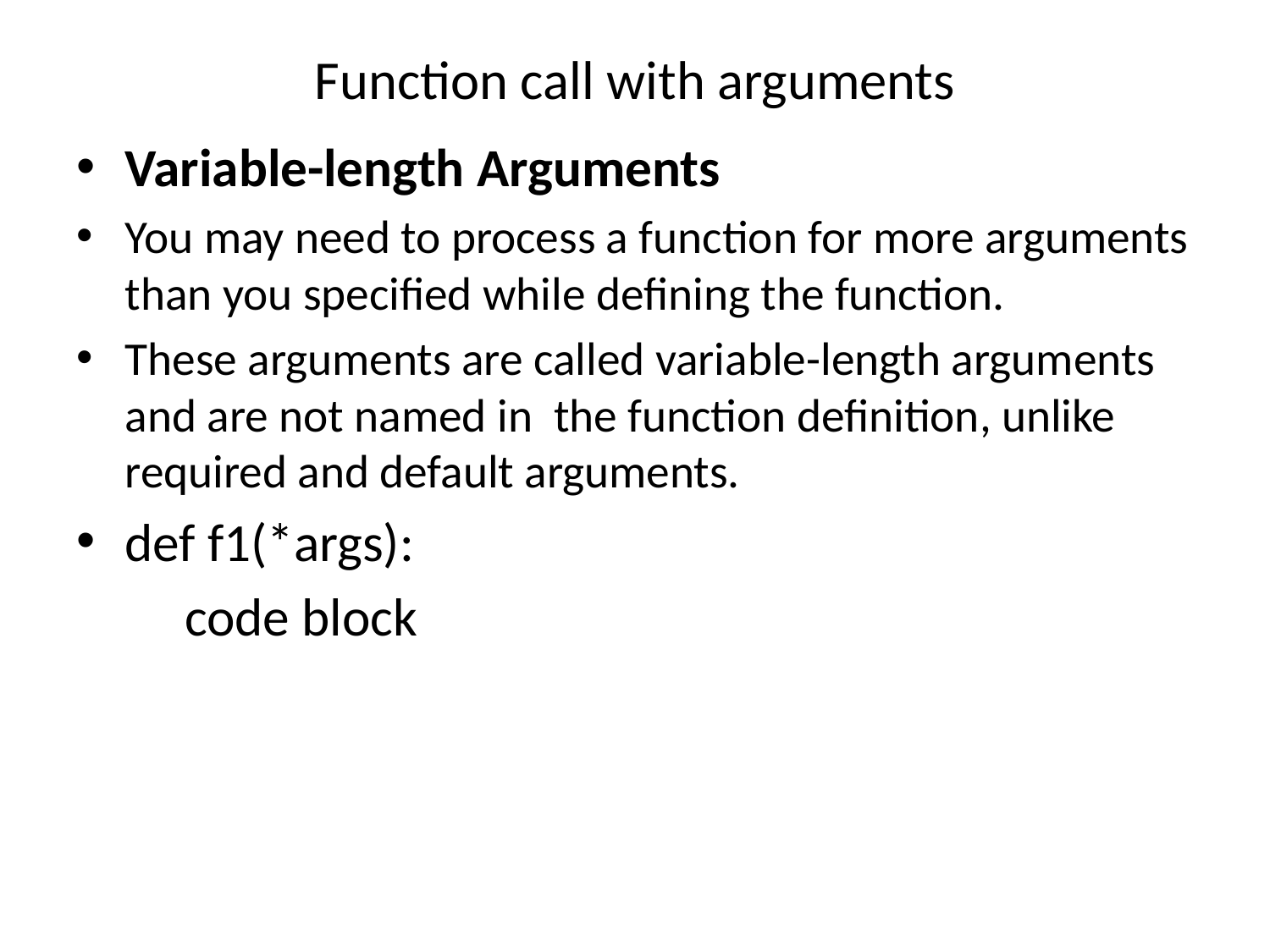

# Function call with arguments
Variable-length Arguments
You may need to process a function for more arguments than you specified while defining the function.
These arguments are called variable-length arguments and are not named in  the function definition, unlike required and default arguments.
def f1(*args):
         code block